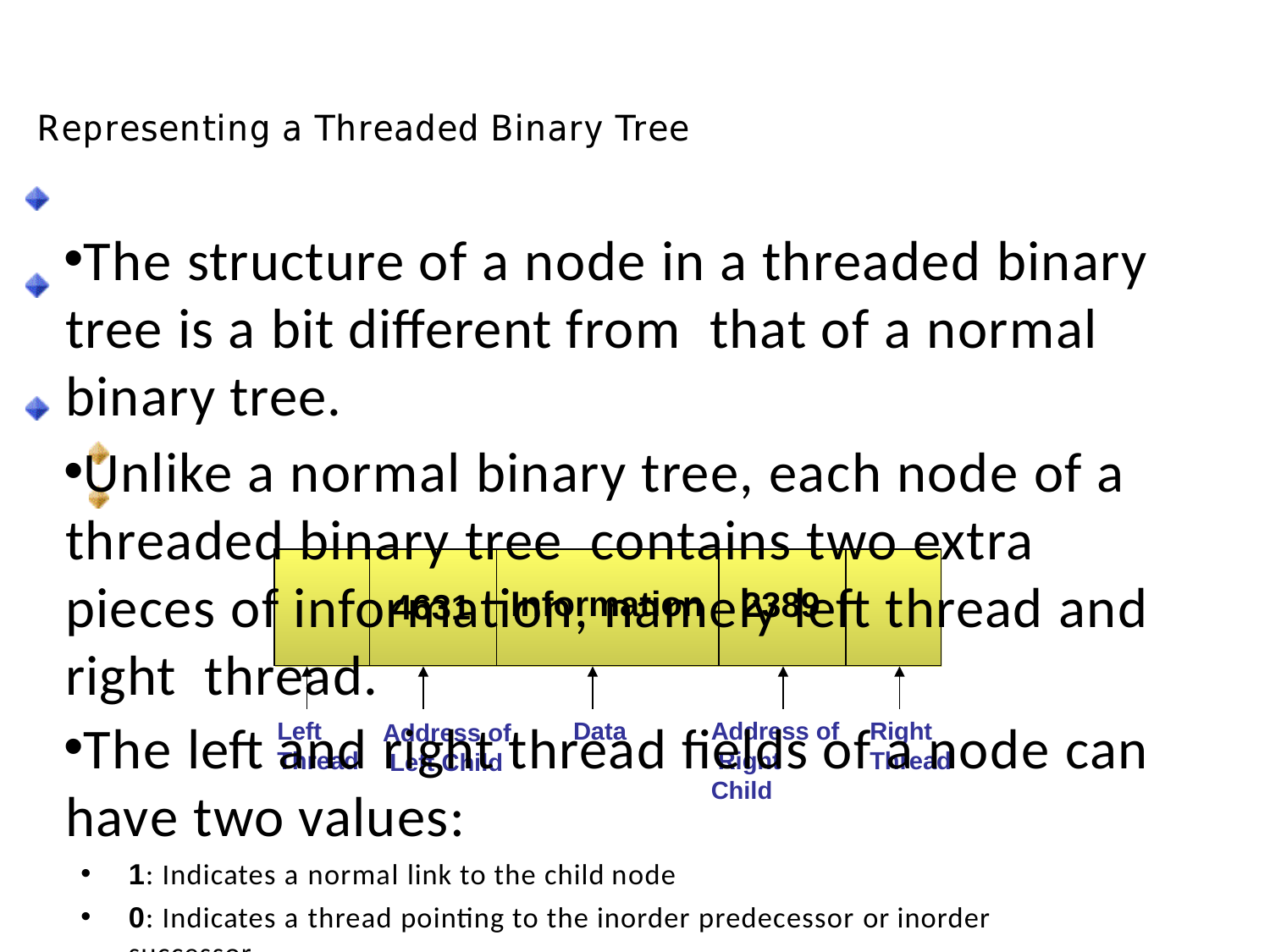

# Representing a Threaded Binary Tree

The structure of a node in a threaded binary tree is a bit different from  that of a normal binary tree.
Unlike a normal binary tree, each node of a threaded binary tree  contains two extra pieces of information, namely left thread and right  thread.
The left and right thread fields of a node can have two values:
1: Indicates a normal link to the child node
0: Indicates a thread pointing to the inorder predecessor or inorder  successor

|  | 4631 | Information | 2389 |  |
| --- | --- | --- | --- | --- |

Left  Thread
Data
Address of  Right Child
Right  Thread
Address of  Left Child